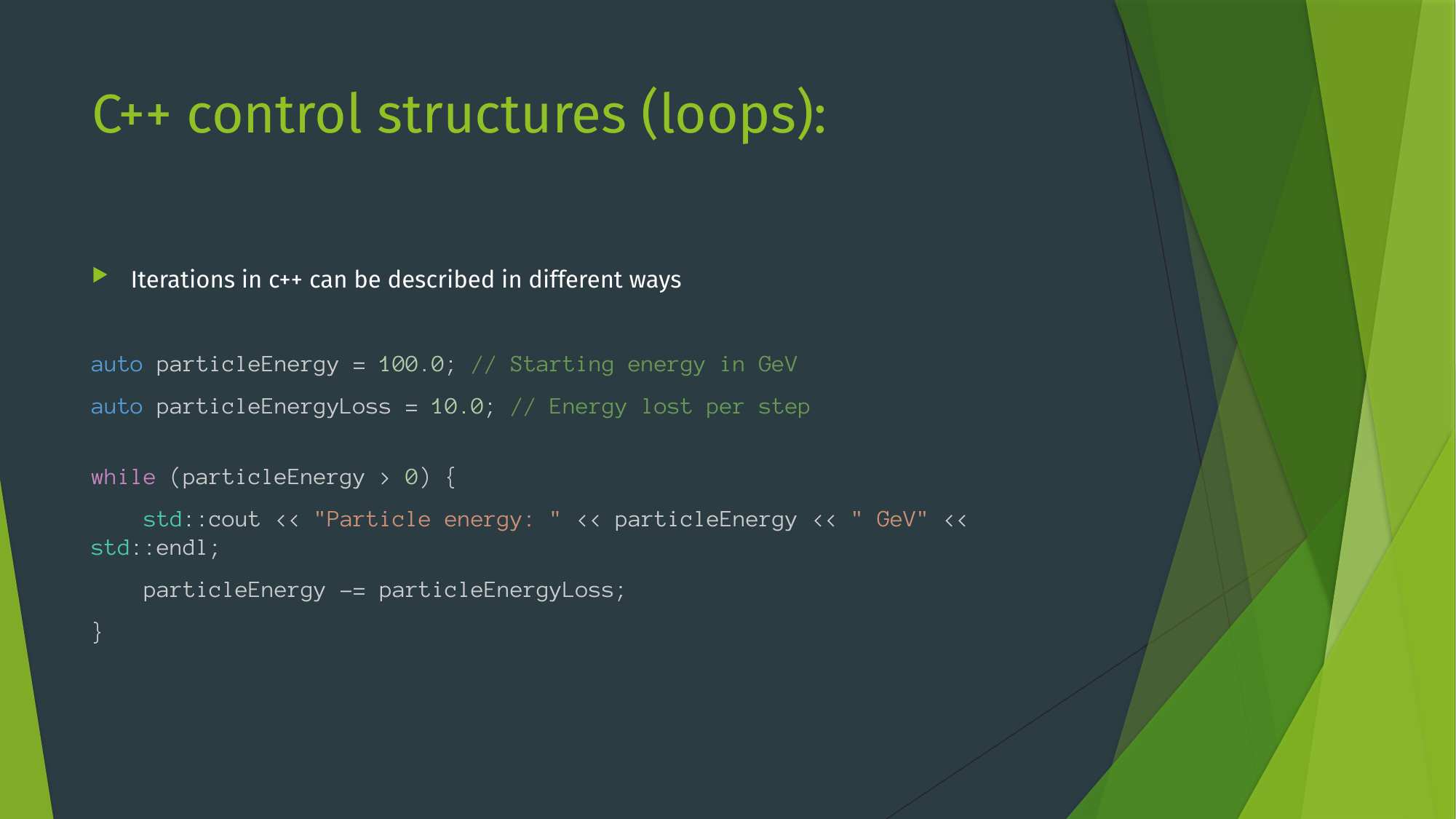

# C++ control structures (loops):
Iterations in c++ can be described in different ways

auto particleEnergy = 100.0; // Starting energy in GeV
auto particleEnergyLoss = 10.0; // Energy lost per step
while (particleEnergy > 0) {
    std::cout << "Particle energy: " << particleEnergy << " GeV" << std::endl;
    particleEnergy -= particleEnergyLoss;
}